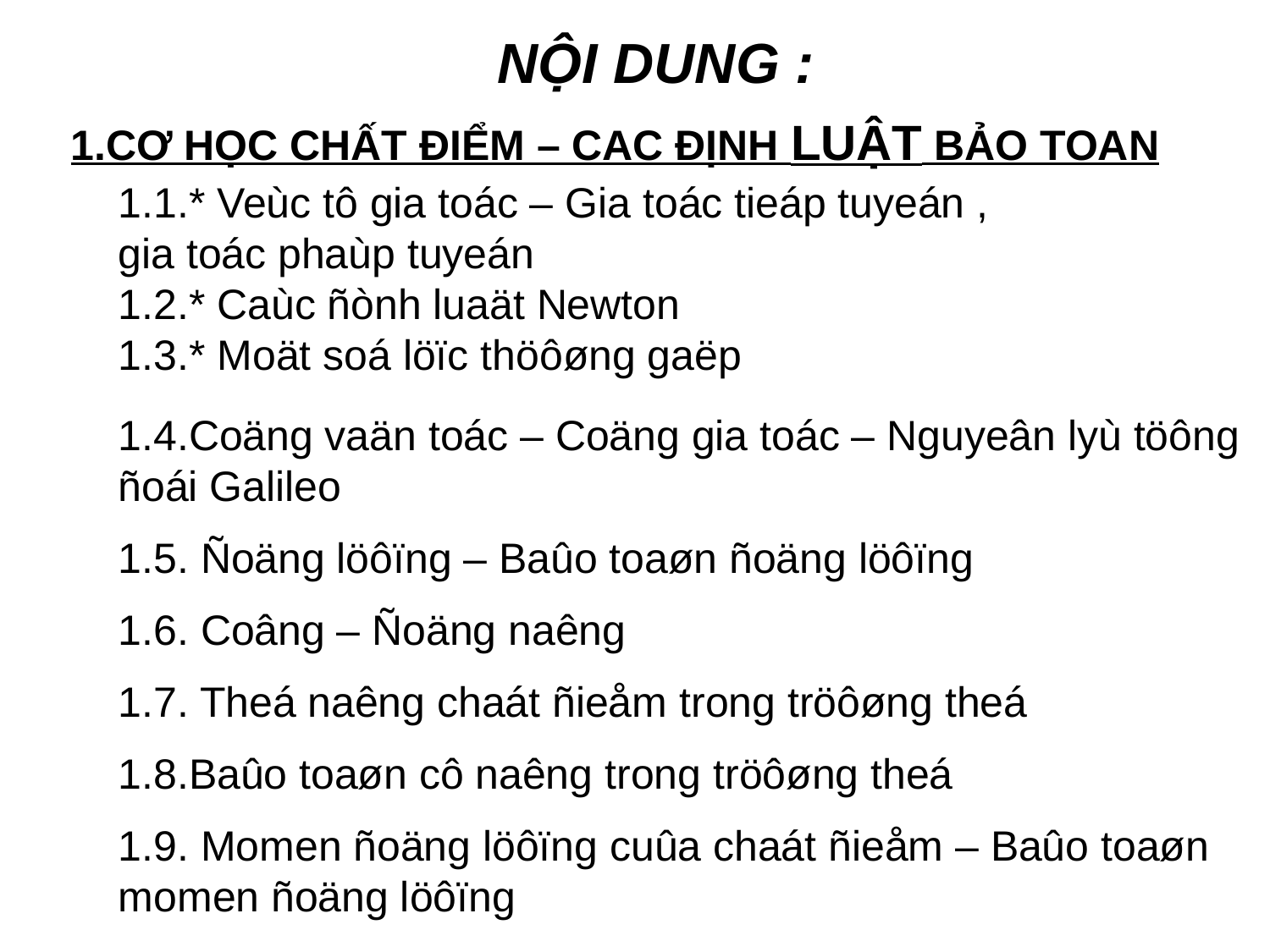

NỘI DUNG :
1.CƠ HỌC CHẤT ĐIỂM – CAC ĐỊNH LUẬT BẢO TOAN
1.1.* Veùc tô gia toác – Gia toác tieáp tuyeán , gia toác phaùp tuyeán
1.2.* Caùc ñònh luaät Newton
1.3.* Moät soá löïc thöôøng gaëp
1.4.Coäng vaän toác – Coäng gia toác – Nguyeân lyù töông ñoái Galileo
1.5. Ñoäng löôïng – Baûo toaøn ñoäng löôïng
1.6. Coâng – Ñoäng naêng
1.7. Theá naêng chaát ñieåm trong tröôøng theá
1.8.Baûo toaøn cô naêng trong tröôøng theá
1.9. Momen ñoäng löôïng cuûa chaát ñieåm – Baûo toaøn momen ñoäng löôïng